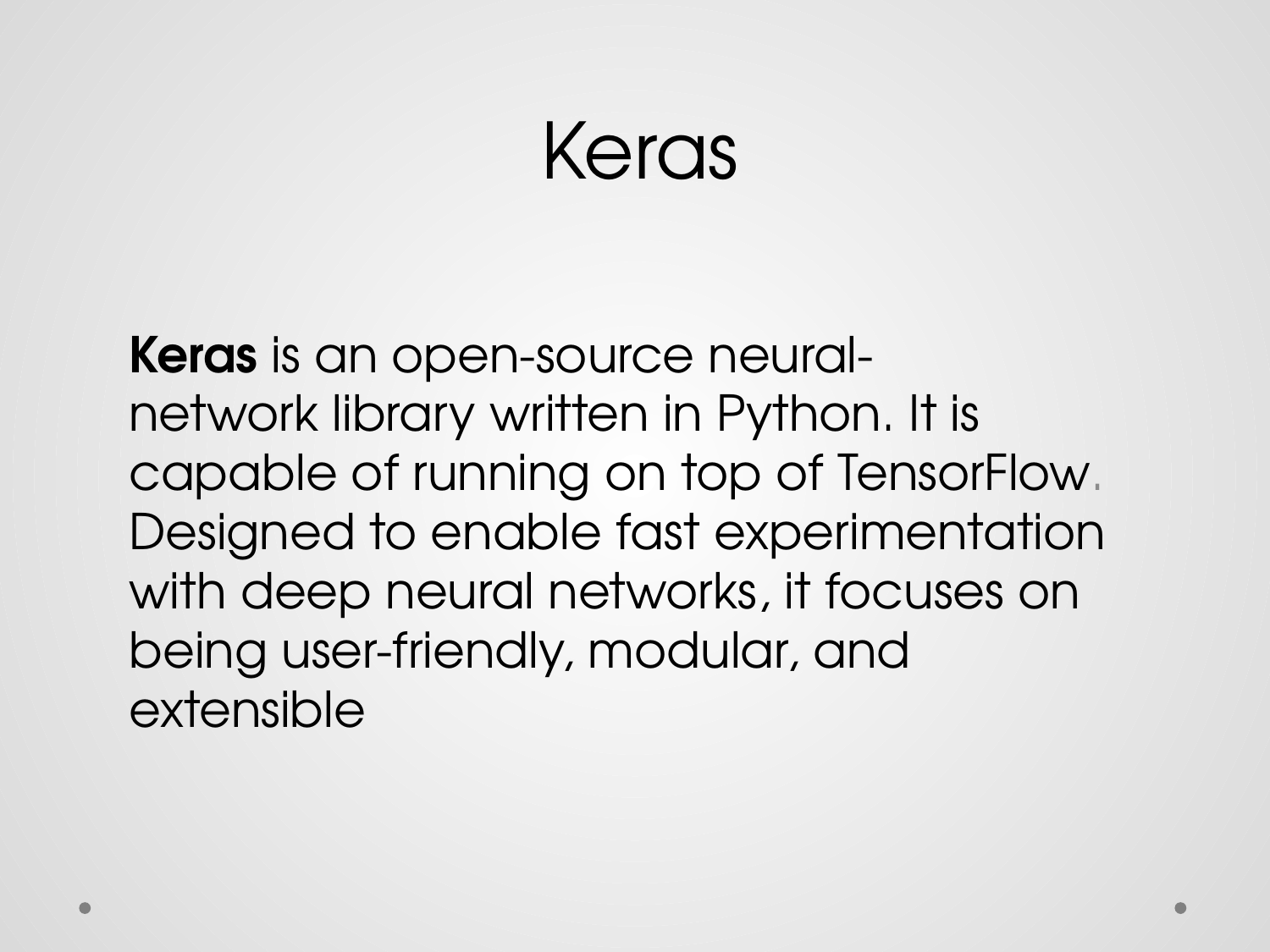

Keras

Keras is an open-source neural-network library written in Python. It is capable of running on top of TensorFlow. Designed to enable fast experimentation with deep neural networks, it focuses on being user-friendly, modular, and extensible